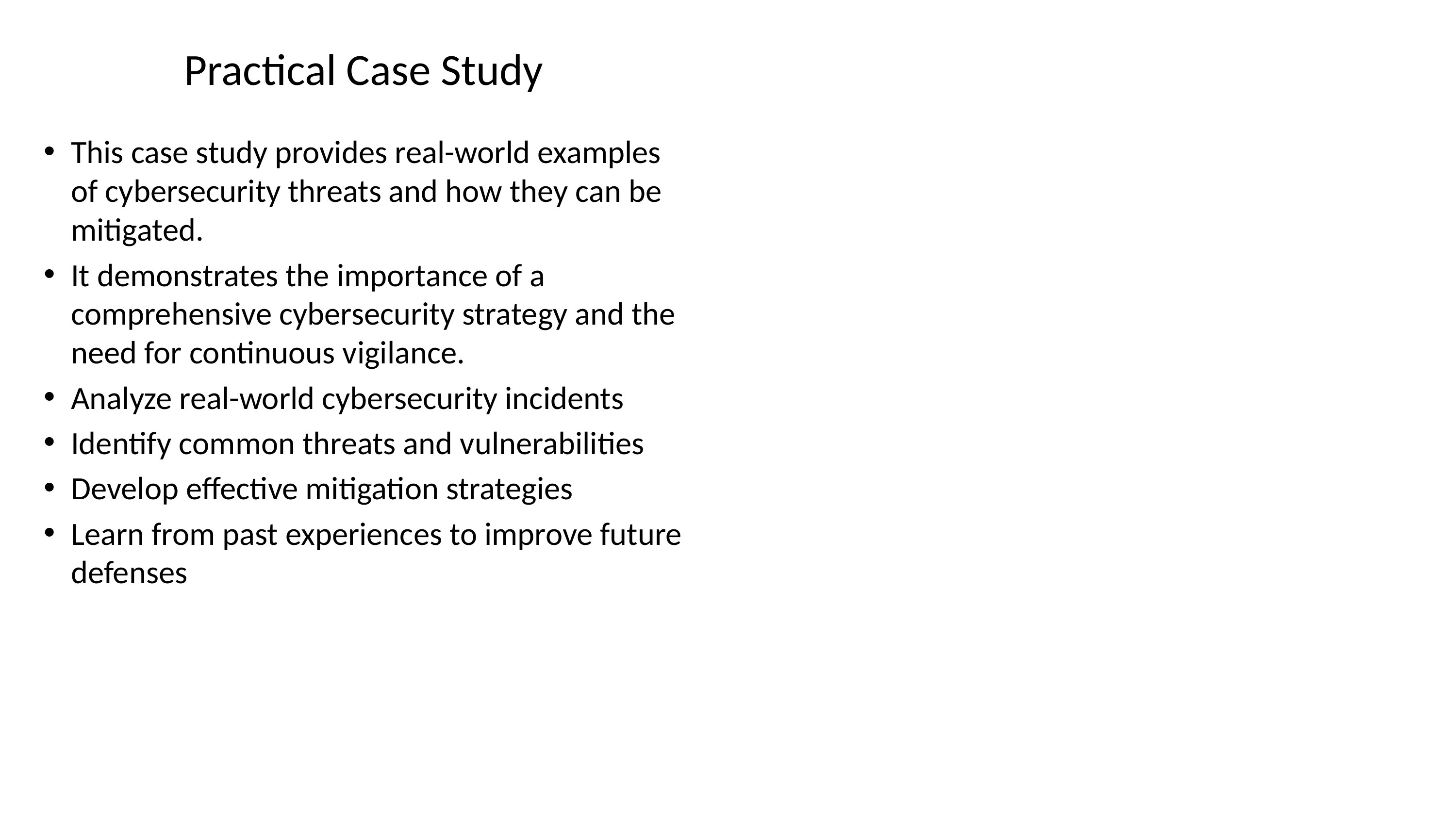

# Practical Case Study
This case study provides real-world examples of cybersecurity threats and how they can be mitigated.
It demonstrates the importance of a comprehensive cybersecurity strategy and the need for continuous vigilance.
Analyze real-world cybersecurity incidents
Identify common threats and vulnerabilities
Develop effective mitigation strategies
Learn from past experiences to improve future defenses